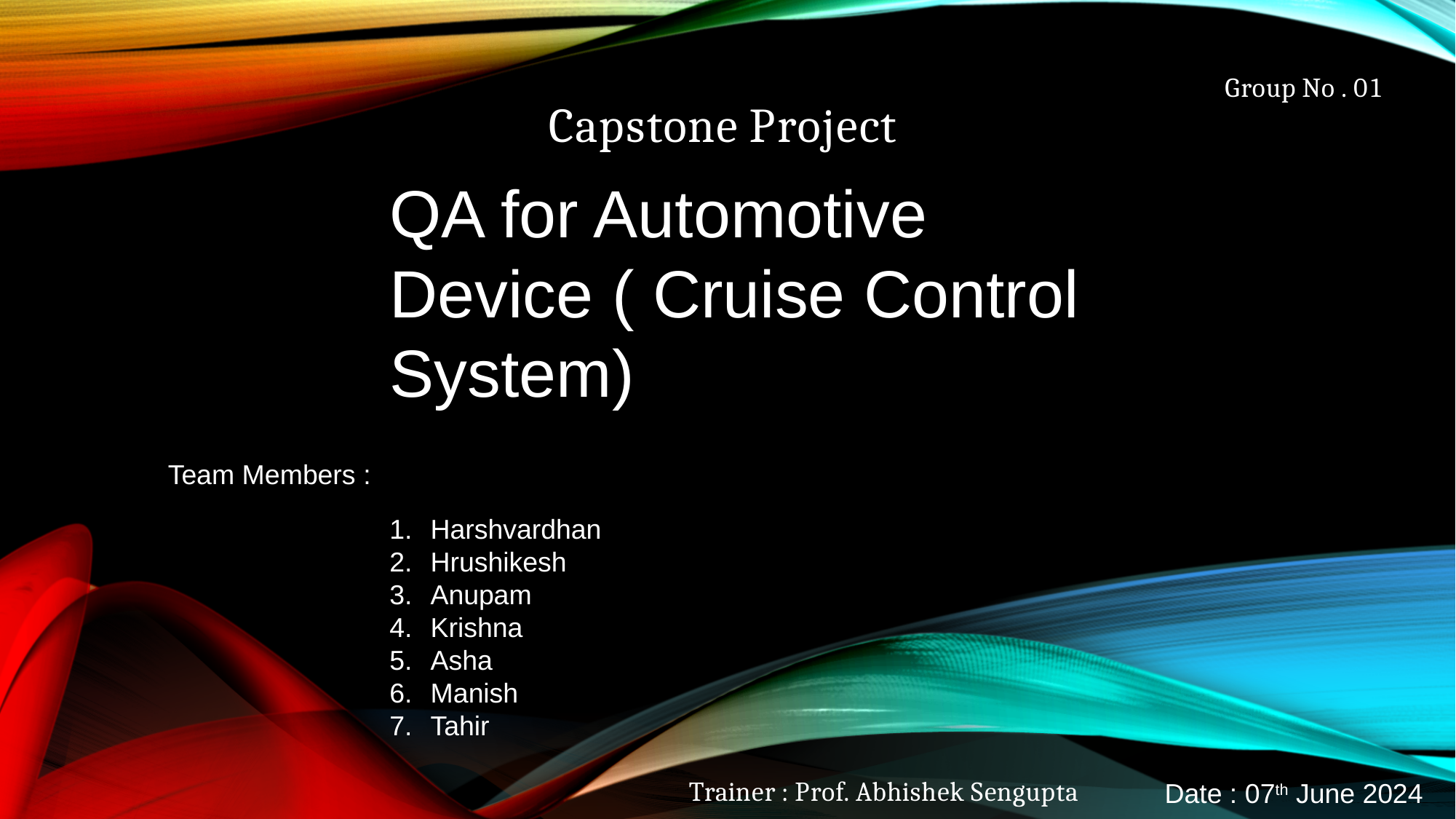

Group No . 01
Capstone Project
QA for Automotive Device ( Cruise Control System)
Team Members :
Harshvardhan
Hrushikesh
Anupam
Krishna
Asha
Manish
Tahir
Trainer : Prof. Abhishek Sengupta
Date : 07th June 2024